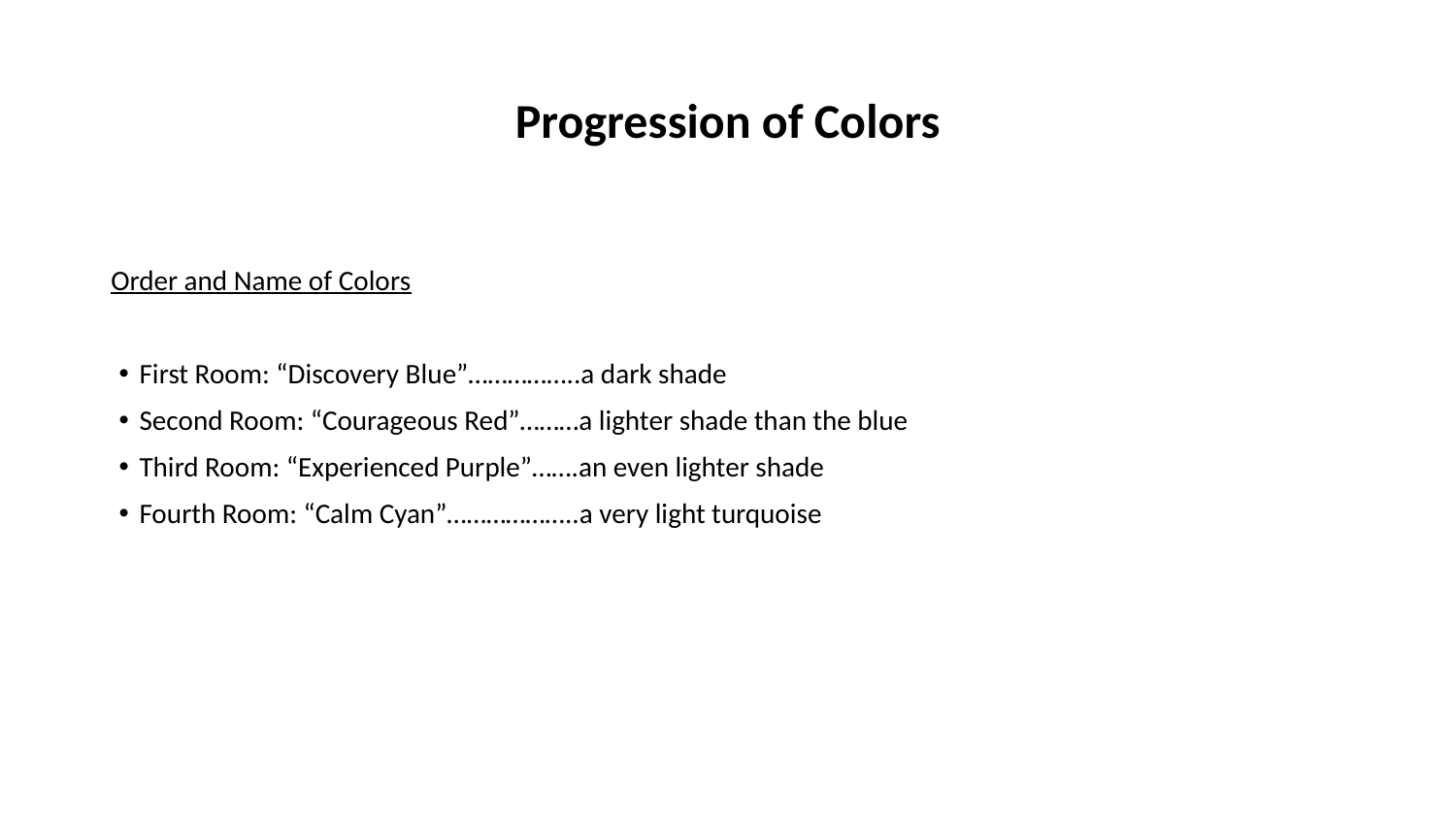

# Progression of Colors

Order and Name of Colors

First Room: “Discovery Blue”……………..a dark shade
Second Room: “Courageous Red”………a lighter shade than the blue
Third Room: “Experienced Purple”…….an even lighter shade
Fourth Room: “Calm Cyan”………………..a very light turquoise